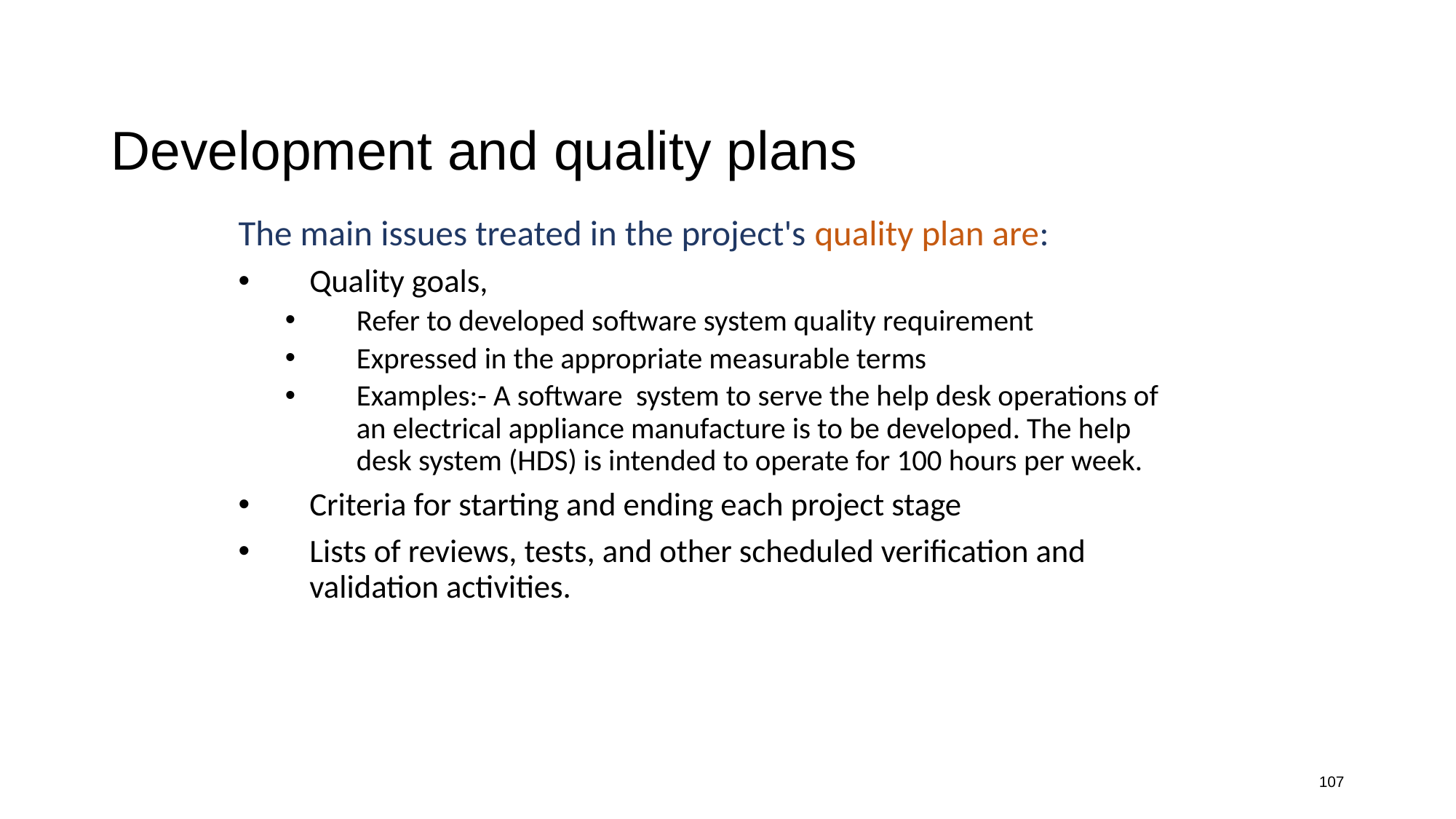

# Development and quality plans
The main issues treated in the project's quality plan are:
Quality goals,
Refer to developed software system quality requirement
Expressed in the appropriate measurable terms
Examples:- A software  system to serve the help desk operations of an electrical appliance manufacture is to be developed. The help desk system (HDS) is intended to operate for 100 hours per week.
Criteria for starting and ending each project stage
Lists of reviews, tests, and other scheduled verification and validation activities.

107